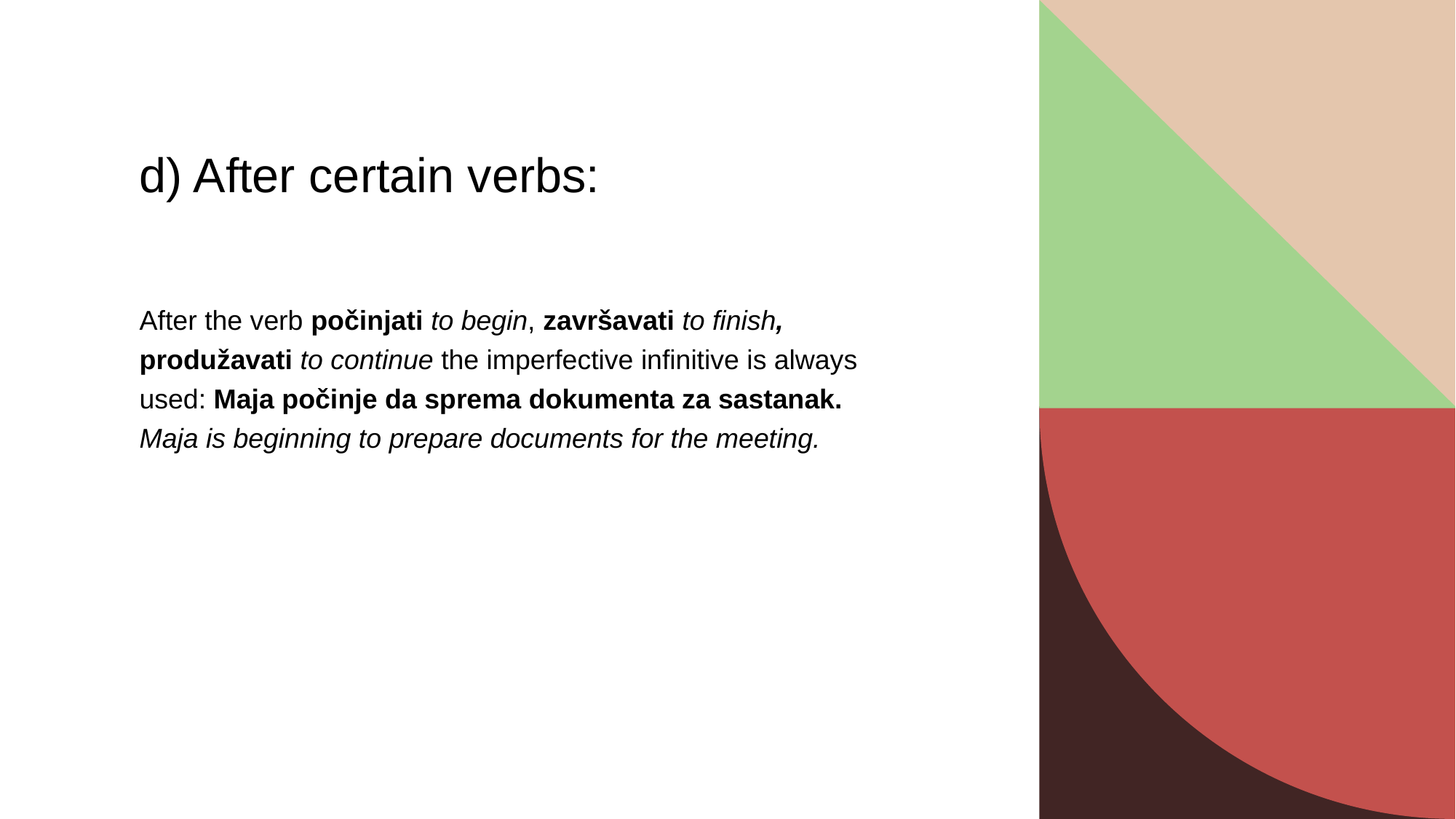

# d) After certain verbs:
After the verb počinjati to begin, završavati to finish, produžavati to continue the imperfective infinitive is always used: Maja počinje da sprema dokumenta za sastanak. Maja is beginning to prepare documents for the meeting.